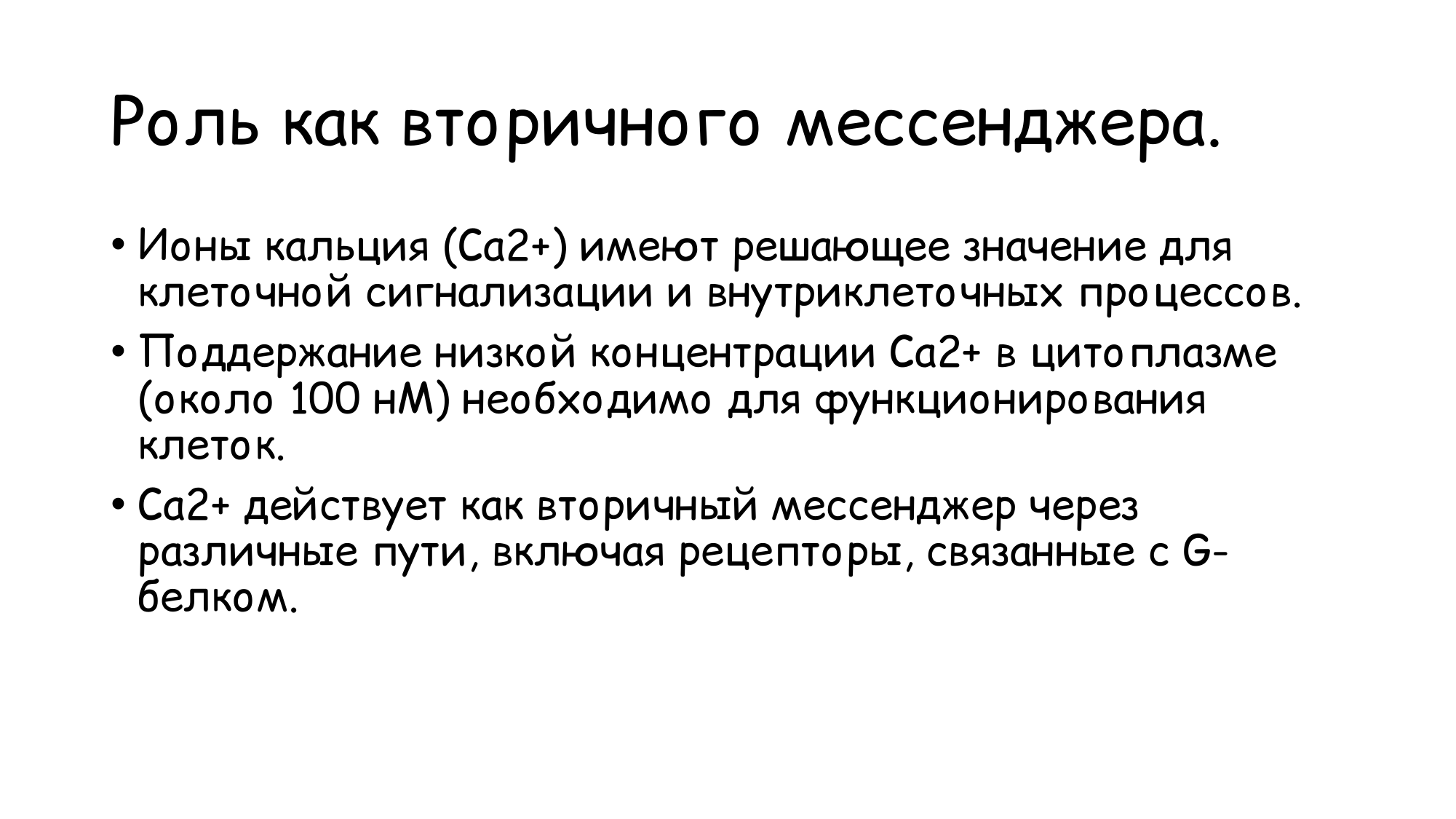

# Роль как вторичного мессенджера.
Ионы кальция (Ca2+) имеют решающее значение для клеточной сигнализации и внутриклеточных процессов.
Поддержание низкой концентрации Ca2+ в цитоплазме (около 100 нМ) необходимо для функционирования клеток.
Ca2+ действует как вторичный мессенджер через различные пути, включая рецепторы, связанные с G-белком.